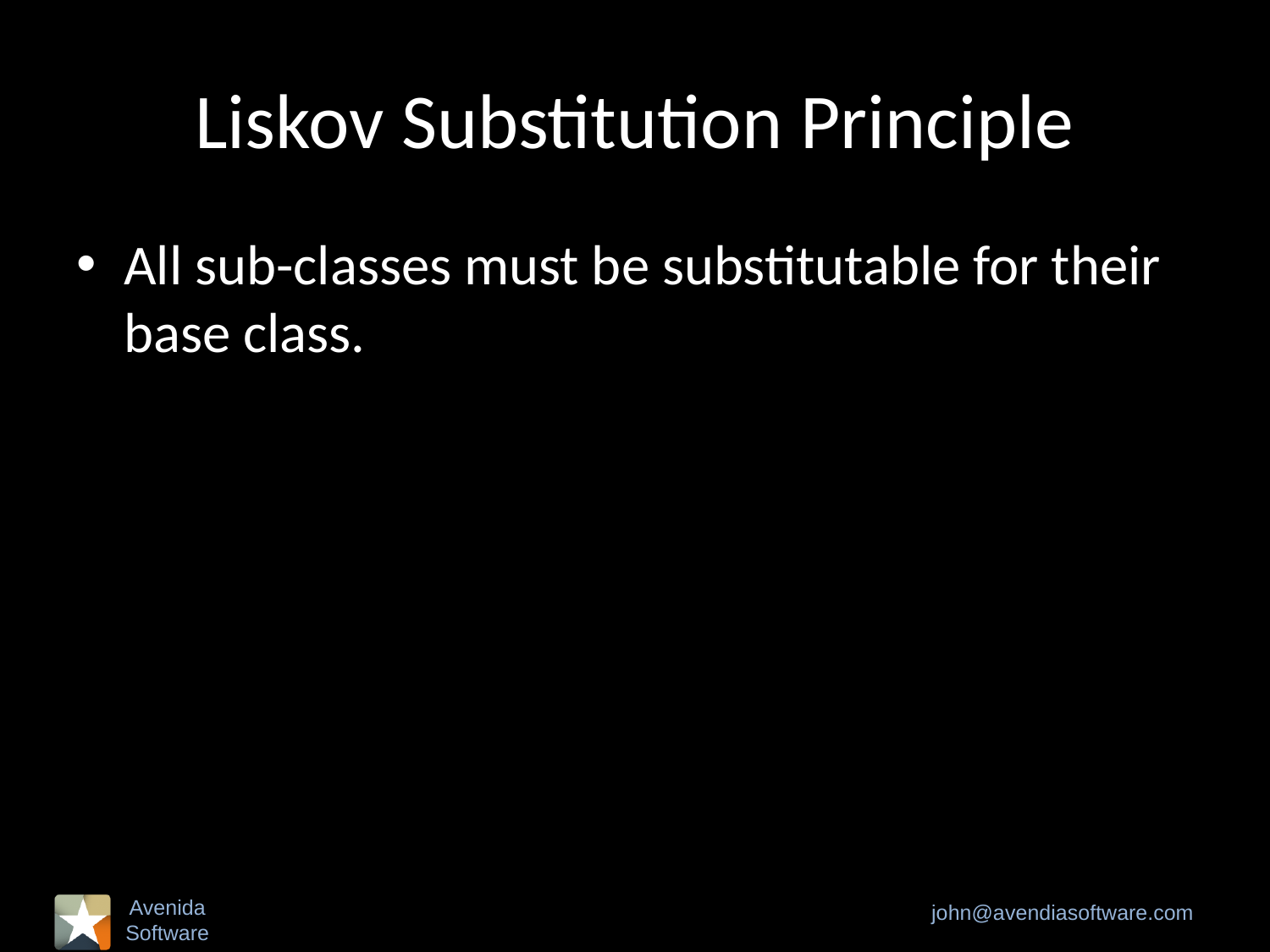

# Liskov Substitution Principle
All sub-classes must be substitutable for their base class.